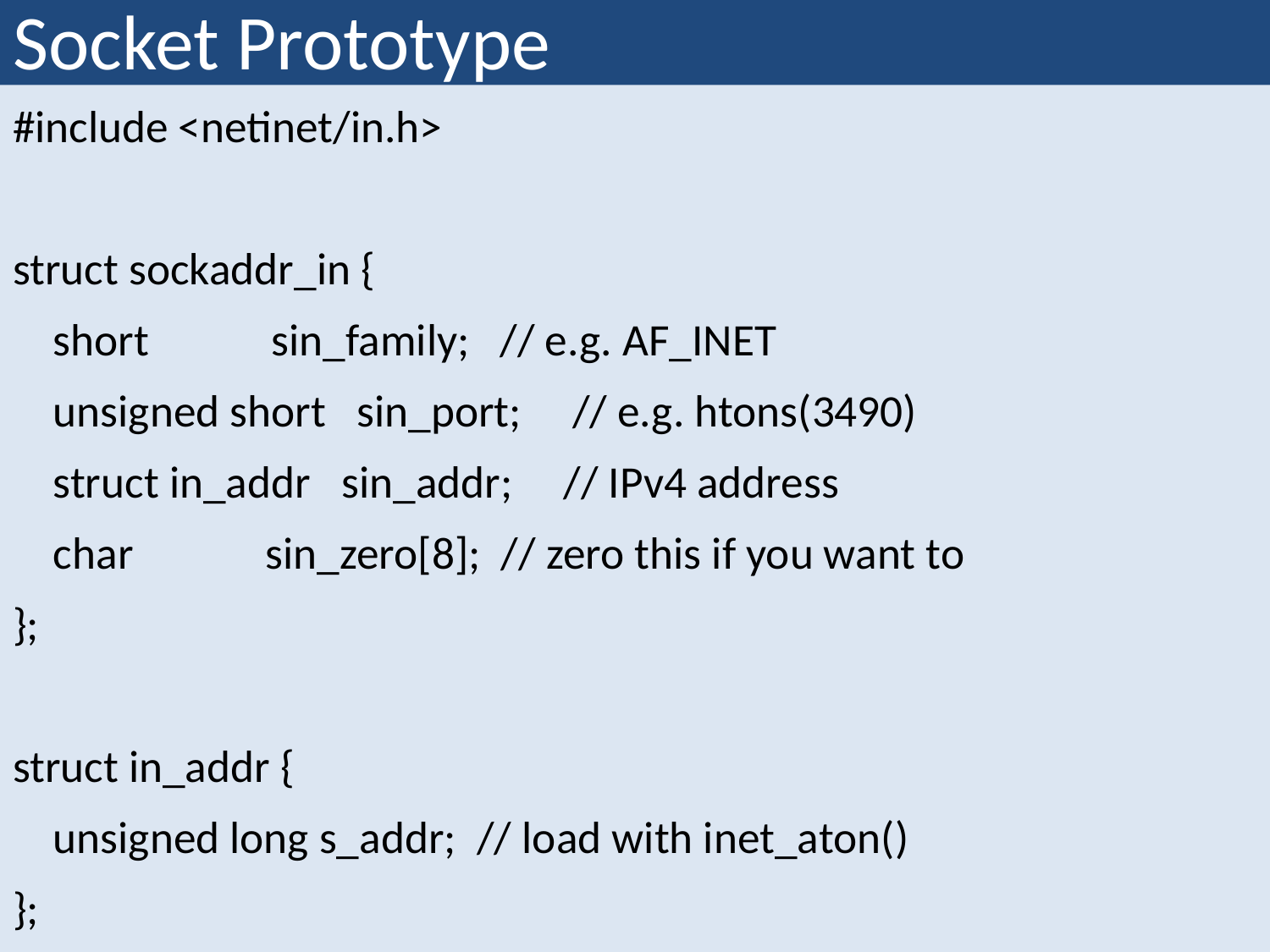

# Socket Prototype
#include <netinet/in.h>

struct sockaddr_in {
    short            sin_family;   // e.g. AF_INET
    unsigned short   sin_port;     // e.g. htons(3490)
    struct in_addr   sin_addr;     // IPv4 address
    char             sin_zero[8];  // zero this if you want to
};

struct in_addr {
    unsigned long s_addr;  // load with inet_aton()
};